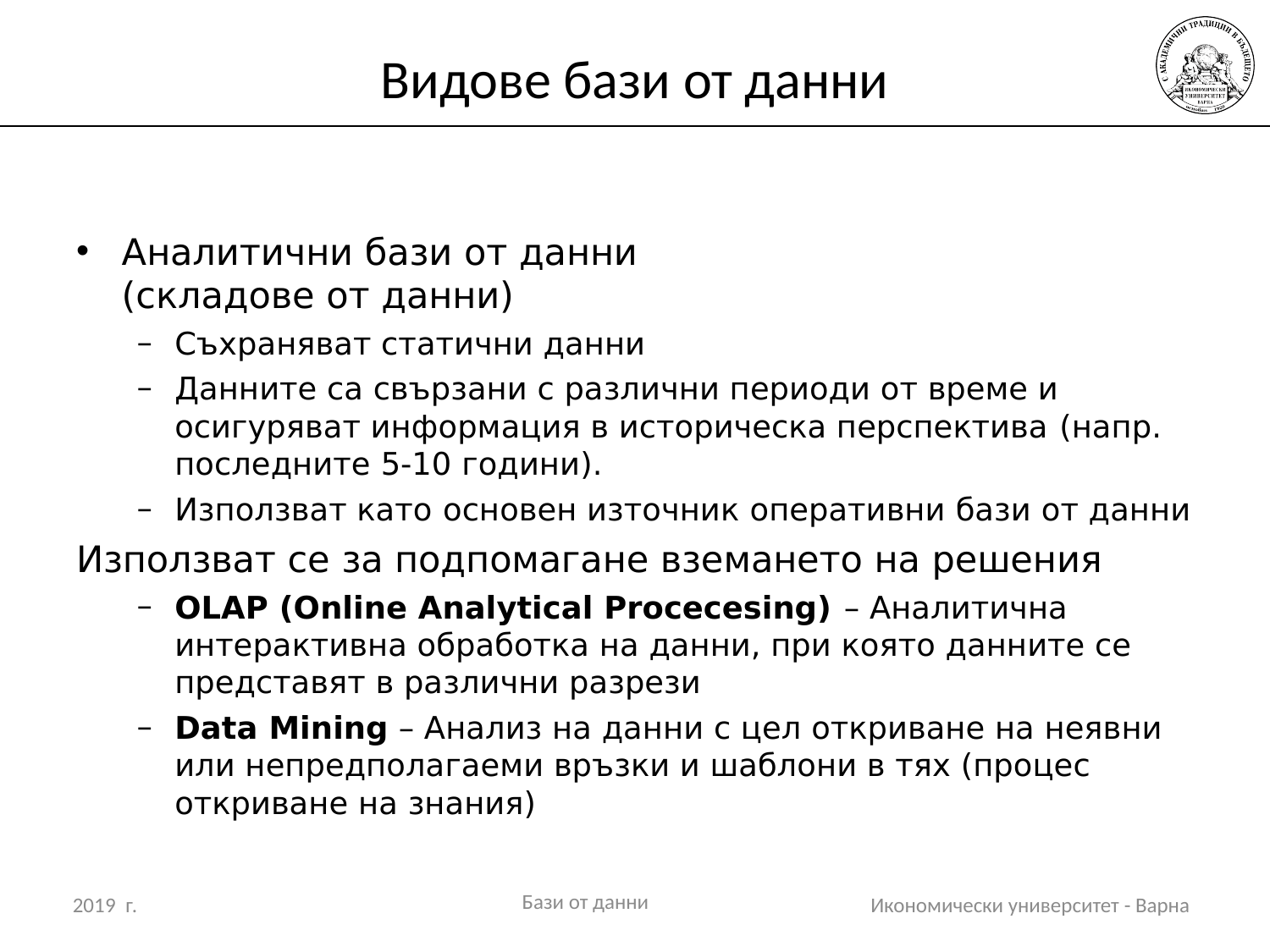

# Видове бази от данни
Аналитични бази от данни
(складове от данни)
Съхраняват статични данни
Данните са свързани с различни периоди от време и осигуряват информация в историческа перспектива (напр. последните 5-10 години).
Използват като основен източник оперативни бази от данни
Използват се за подпомагане вземането на решения
OLAP (Online Analytical Procecesing) – Аналитична интерактивна обработка на данни, при която данните се представят в различни разрези
Data Mining – Анализ на данни с цел откриване на неявни или непредполагаеми връзки и шаблони в тях (процес откриване на знания)
Бази от данни
2019  г.
Икономически университет - Варна